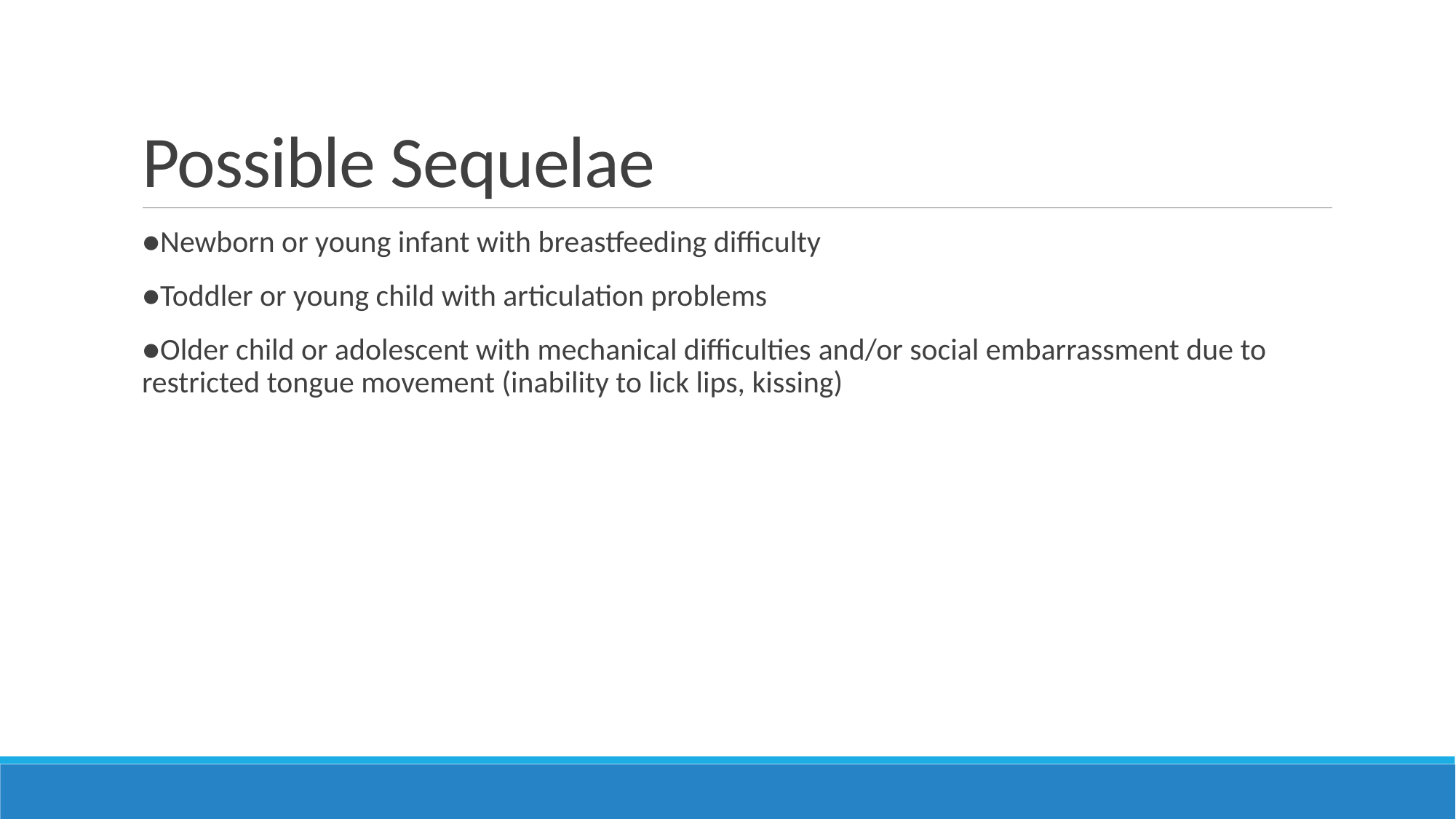

# Possible Sequelae
●Newborn or young infant with breastfeeding difficulty
●Toddler or young child with articulation problems
●Older child or adolescent with mechanical difficulties and/or social embarrassment due to restricted tongue movement (inability to lick lips, kissing)